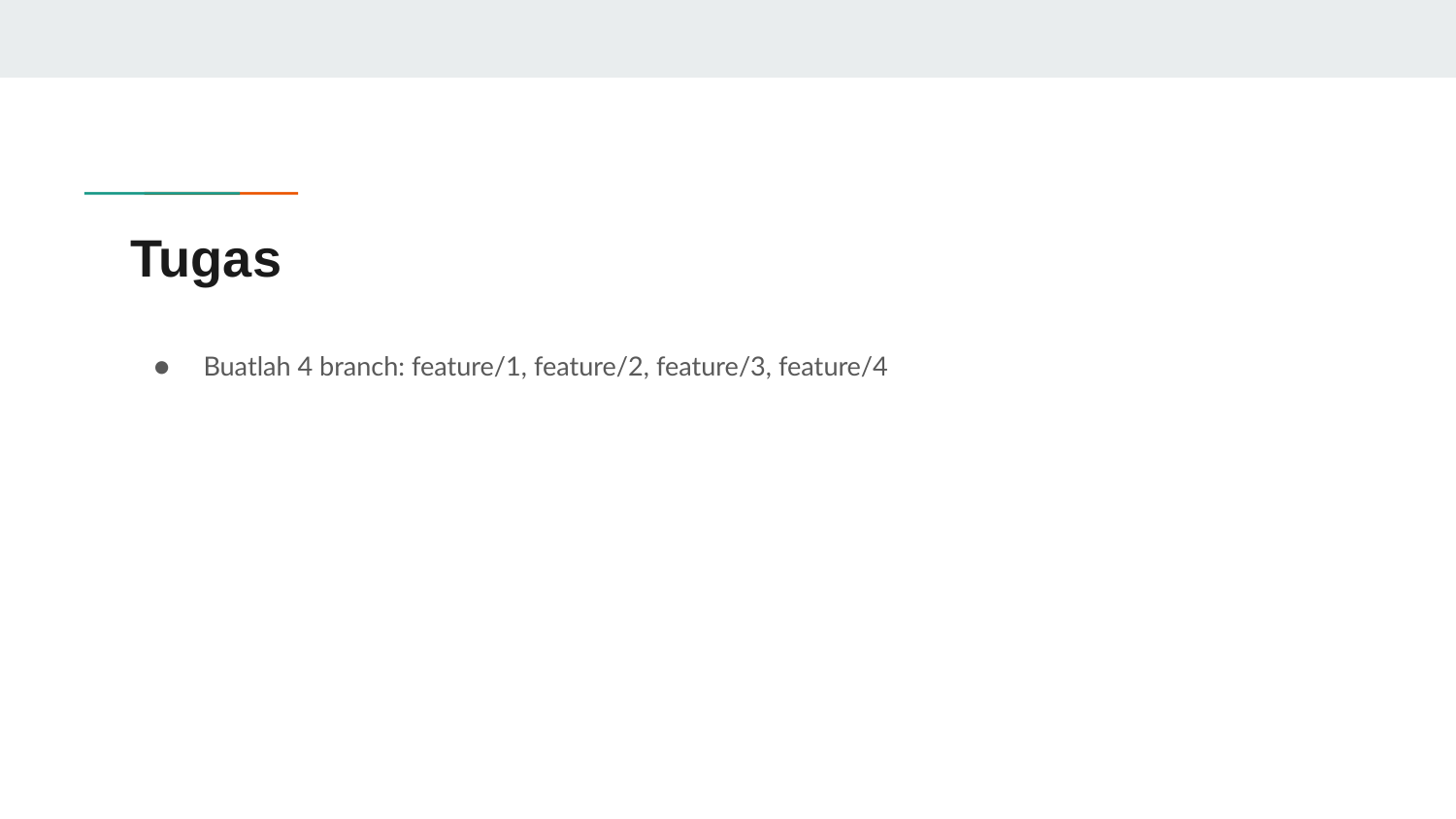

# Tugas
Buatlah 4 branch: feature/1, feature/2, feature/3, feature/4